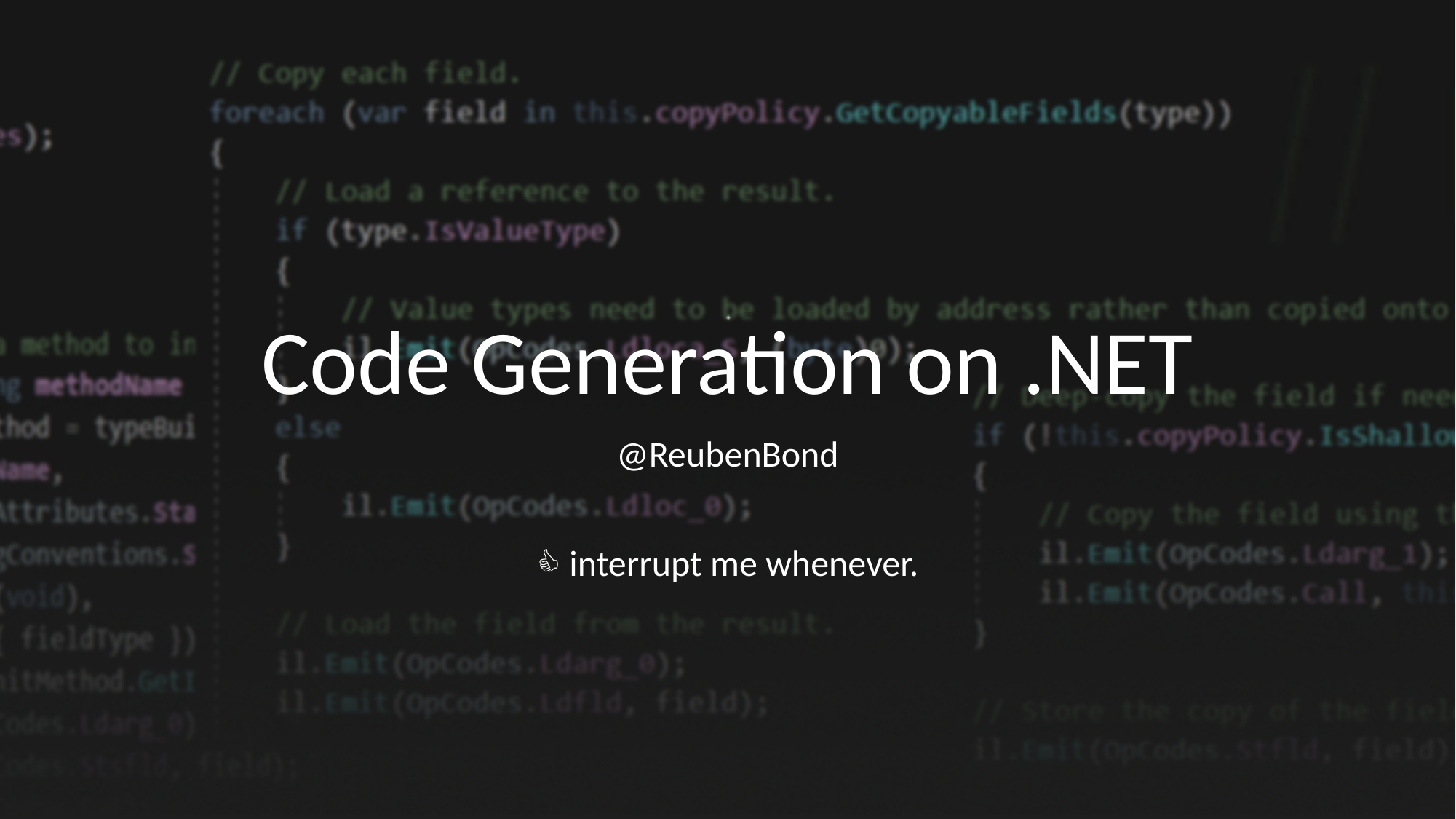

# Code Generation on .NET
@ReubenBond

👍 interrupt me whenever.